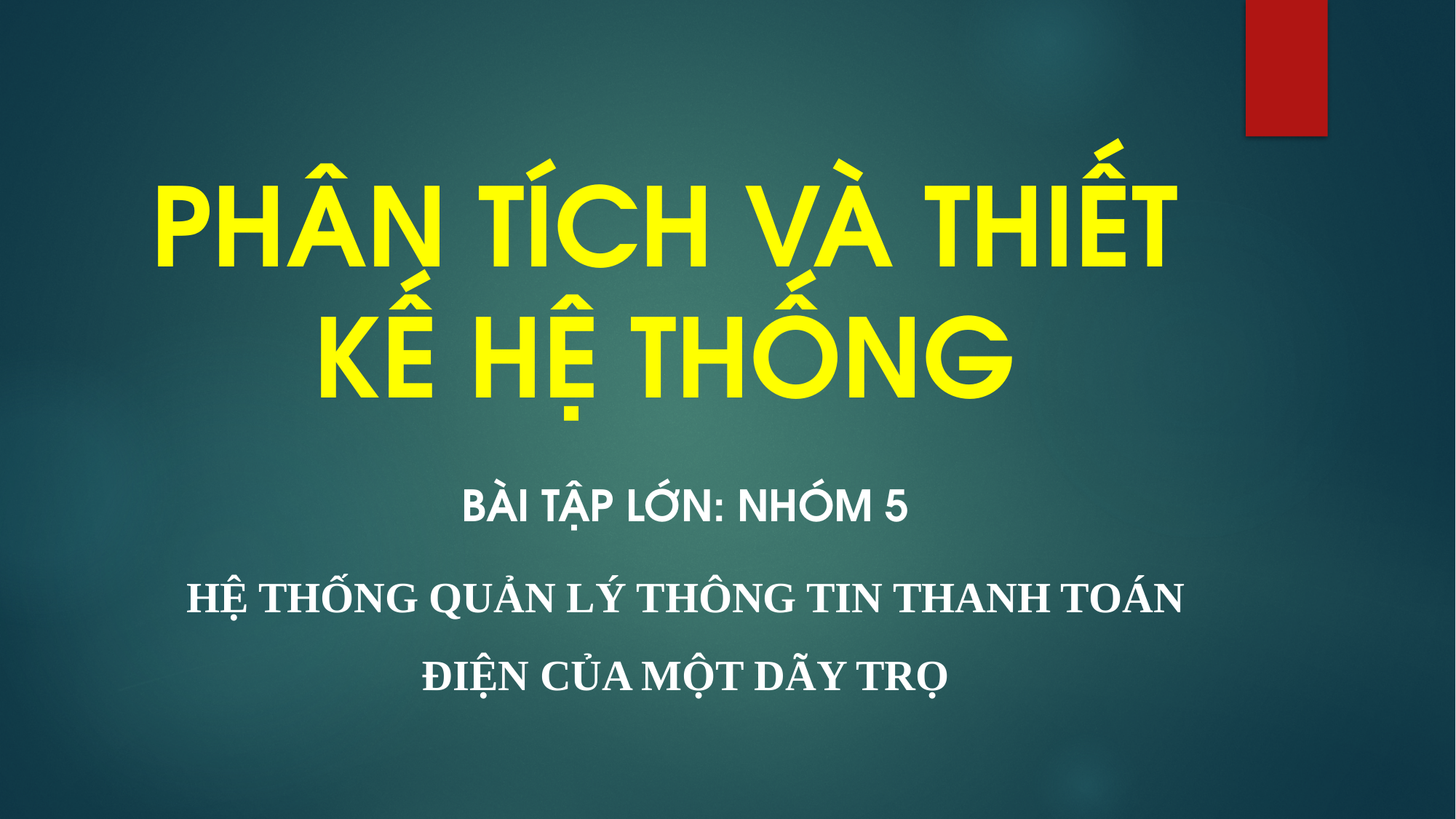

# PHÂN TÍCH VÀ THIẾT KẾ HỆ THỐNG
BÀI TẬP LỚN: nhóm 5
Hệ thống quản lý thông tin thanh toán điện của một dãy trọ